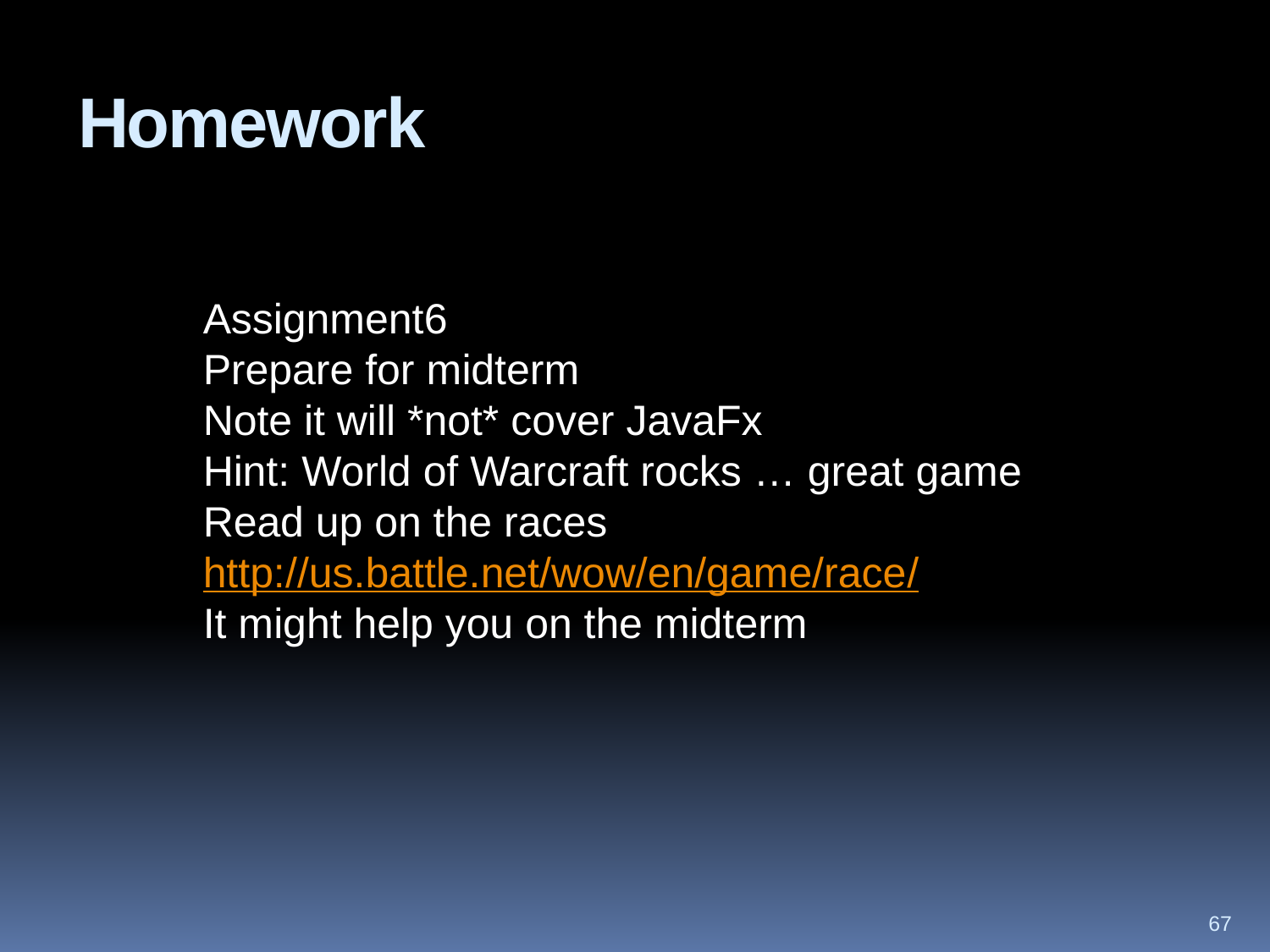

# Homework
Assignment6
Prepare for midterm
Note it will *not* cover JavaFx
Hint: World of Warcraft rocks … great game
Read up on the races http://us.battle.net/wow/en/game/race/
It might help you on the midterm
67